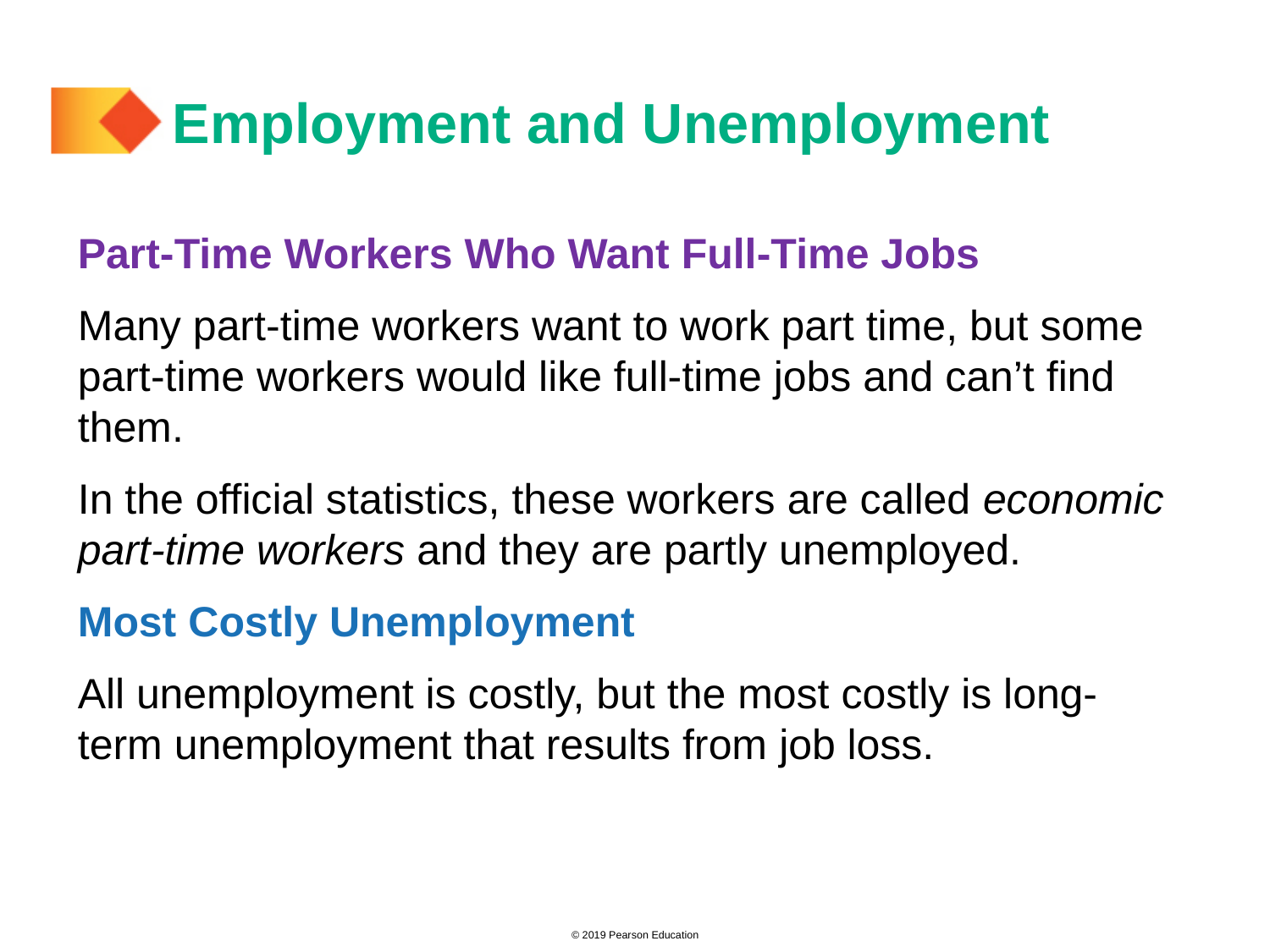

# Employment and Unemployment
Part-Time Workers Who Want Full-Time Jobs
Many part-time workers want to work part time, but some part-time workers would like full-time jobs and can’t find them.
In the official statistics, these workers are called economic part-time workers and they are partly unemployed.
Most Costly Unemployment
All unemployment is costly, but the most costly is long-term unemployment that results from job loss.